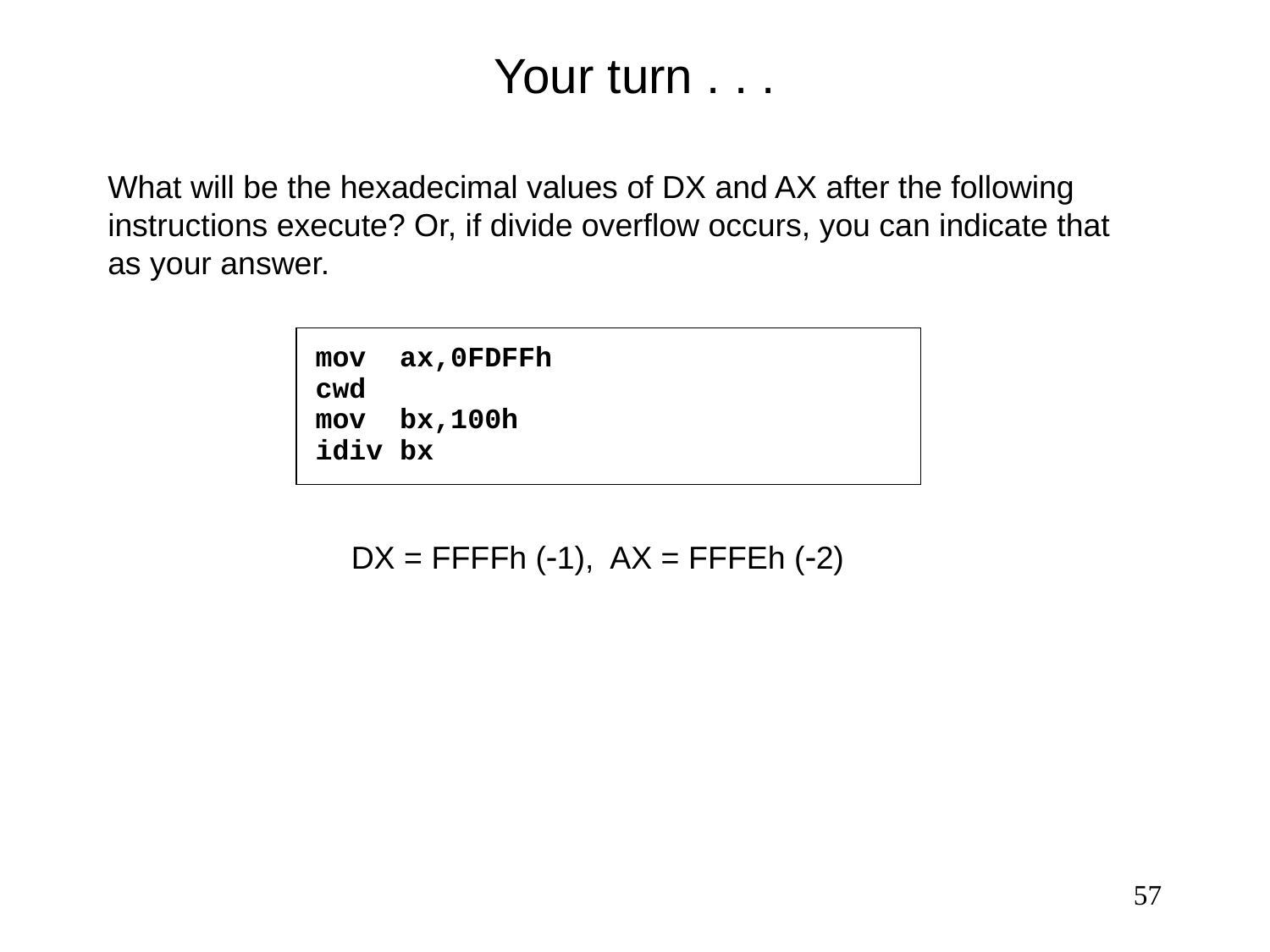

# Your turn . . .
What will be the hexadecimal values of DX and AX after the following instructions execute? Or, if divide overflow occurs, you can indicate that as your answer.
mov  ax,0FDFFh
cwd
mov  bx,100h
idiv bx
DX = FFFFh (−1),  AX = FFFEh (−2)
57